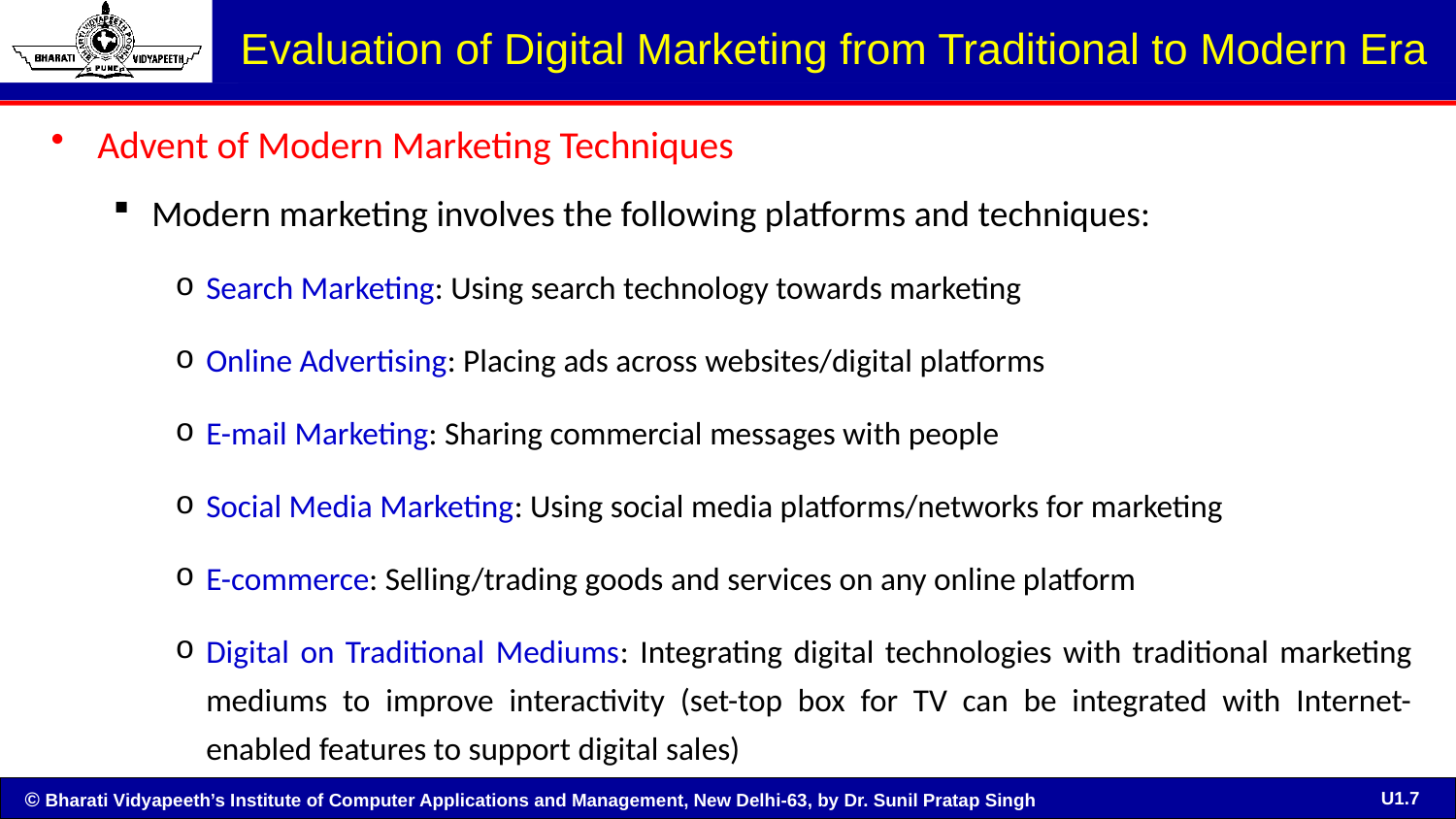

# Evaluation of Digital Marketing from Traditional to Modern Era
Advent of Modern Marketing Techniques
Modern marketing involves the following platforms and techniques:
Search Marketing: Using search technology towards marketing
Online Advertising: Placing ads across websites/digital platforms
E-mail Marketing: Sharing commercial messages with people
Social Media Marketing: Using social media platforms/networks for marketing
E-commerce: Selling/trading goods and services on any online platform
Digital on Traditional Mediums: Integrating digital technologies with traditional marketing mediums to improve interactivity (set-top box for TV can be integrated with Internet-enabled features to support digital sales)